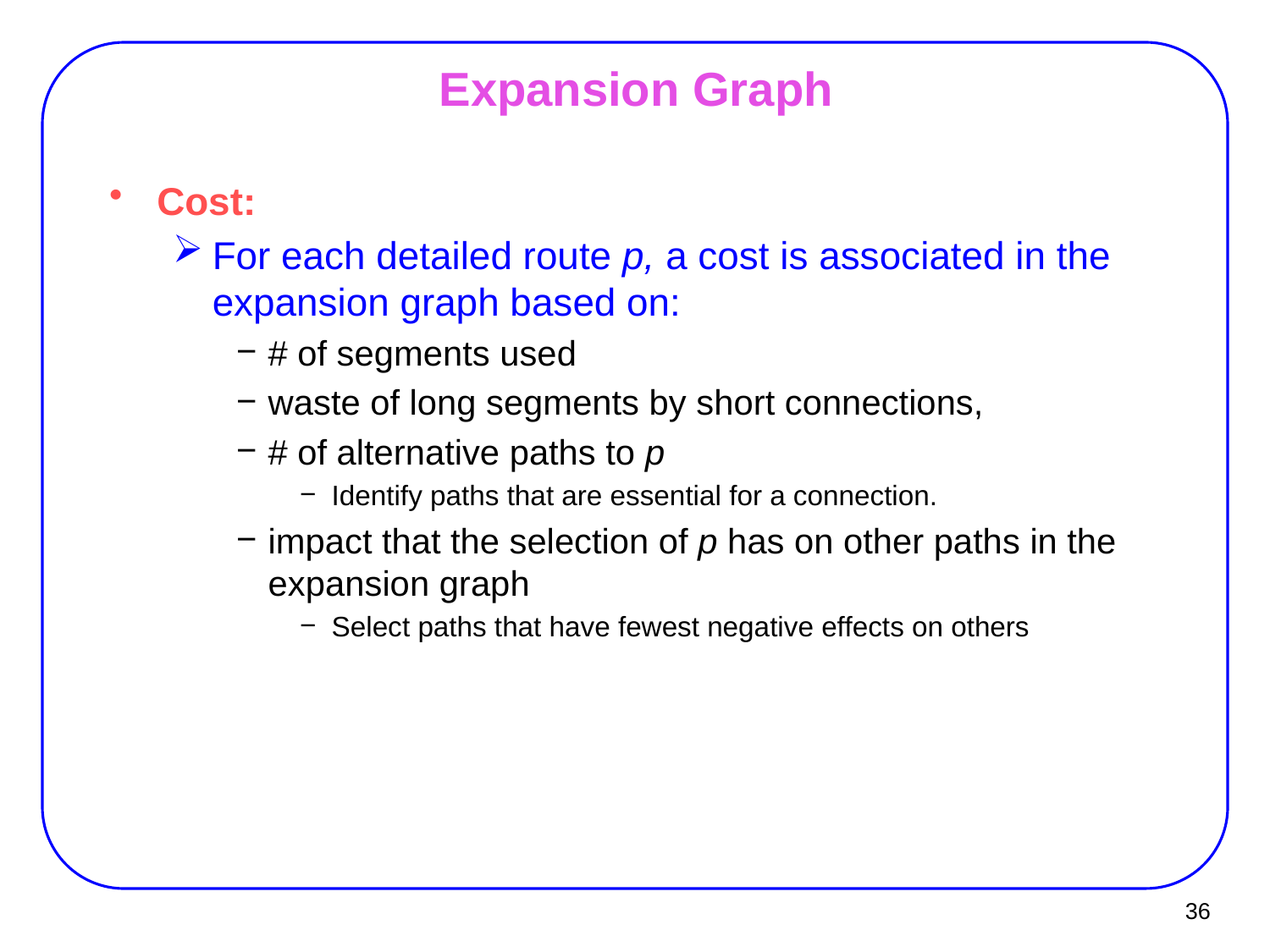

# Expansion Graph
Cost:
For each detailed route p, a cost is associated in the expansion graph based on:
# of segments used
waste of long segments by short connections,
# of alternative paths to p
Identify paths that are essential for a connection.
impact that the selection of p has on other paths in the expansion graph
Select paths that have fewest negative effects on others

36